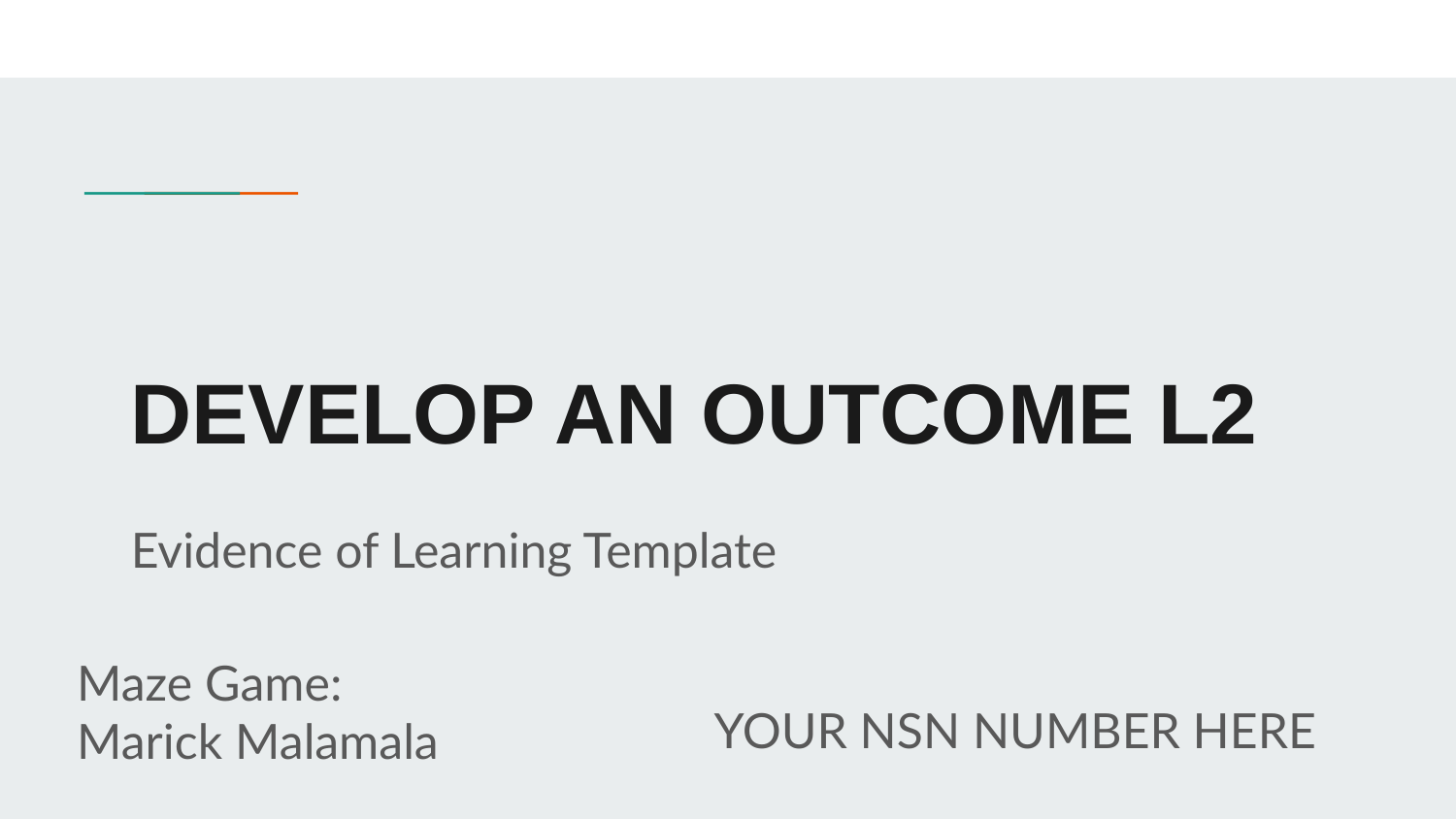

# DEVELOP AN OUTCOME L2
Evidence of Learning Template
Maze Game:
Marick Malamala
YOUR NSN NUMBER HERE